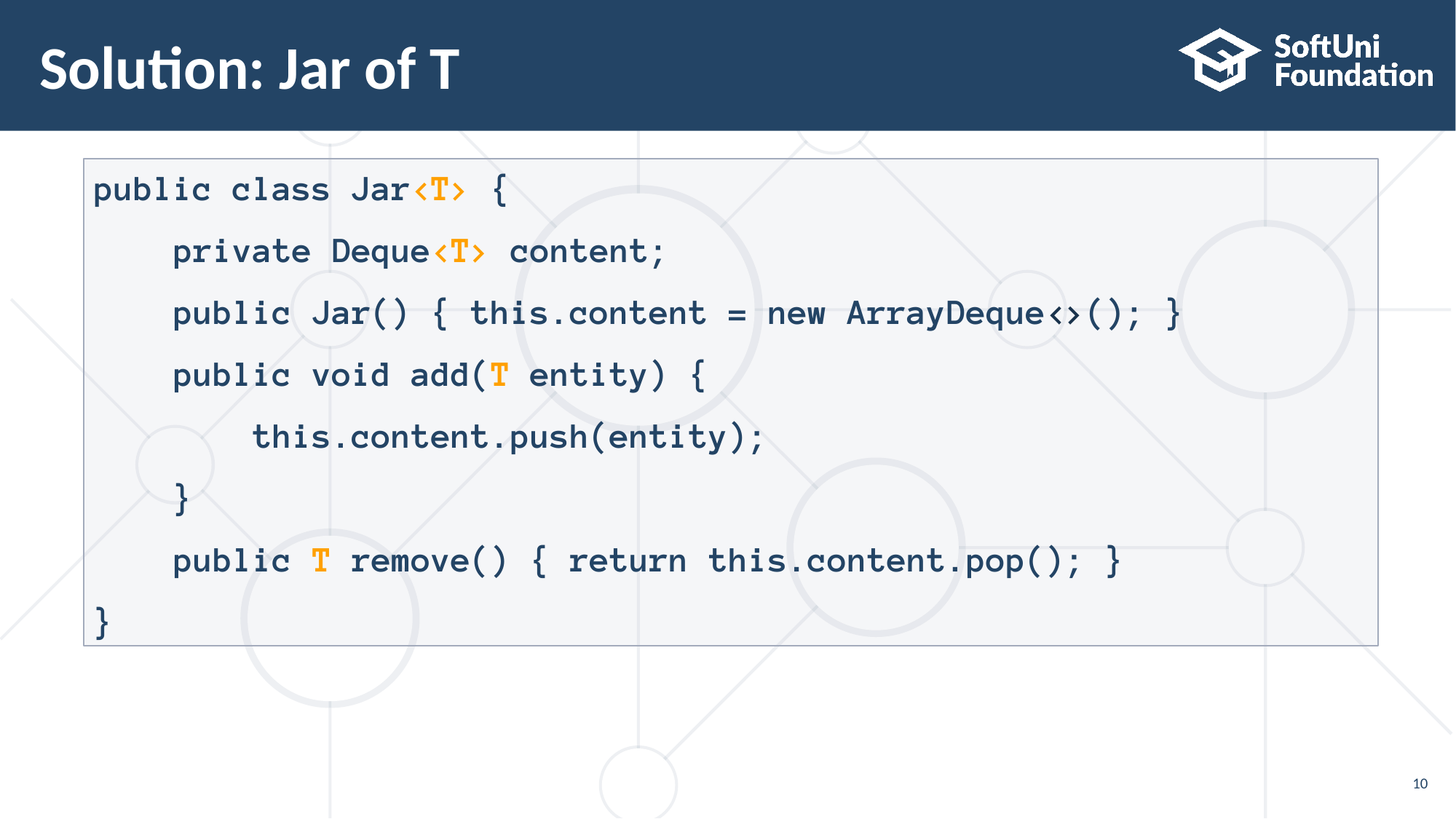

Solution: Jar of T
public class Jar<T> {
    private Deque<T> content;
    public Jar() { this.content = new ArrayDeque<>(); }
    public void add(T entity) {
        this.content.push(entity);
    }
    public T remove() { return this.content.pop(); }
}
10